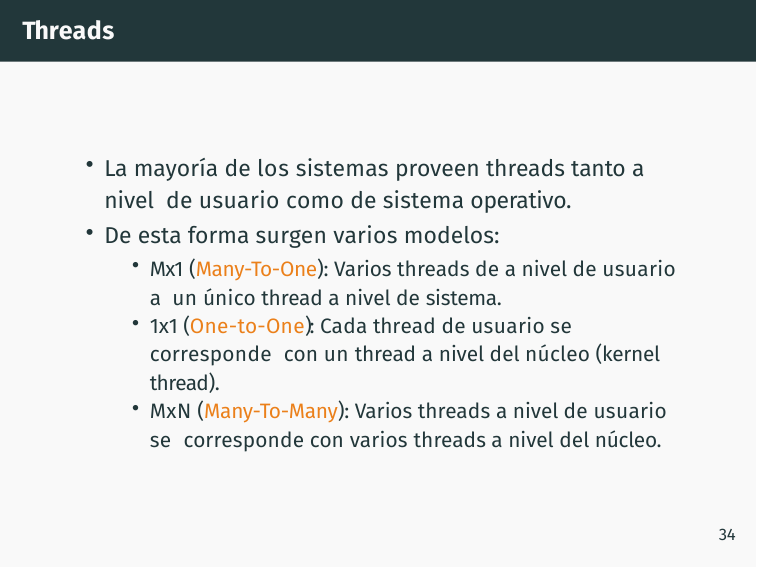

# Threads
La mayoría de los sistemas proveen threads tanto a nivel  de usuario como de sistema operativo.
De esta forma surgen varios modelos:
Mx1 (Many-To-One): Varios threads de a nivel de usuario a  un único thread a nivel de sistema.
1x1 (One-to-One): Cada thread de usuario se corresponde  con un thread a nivel del núcleo (kernel thread).
MxN (Many-To-Many): Varios threads a nivel de usuario se  corresponde con varios threads a nivel del núcleo.
34